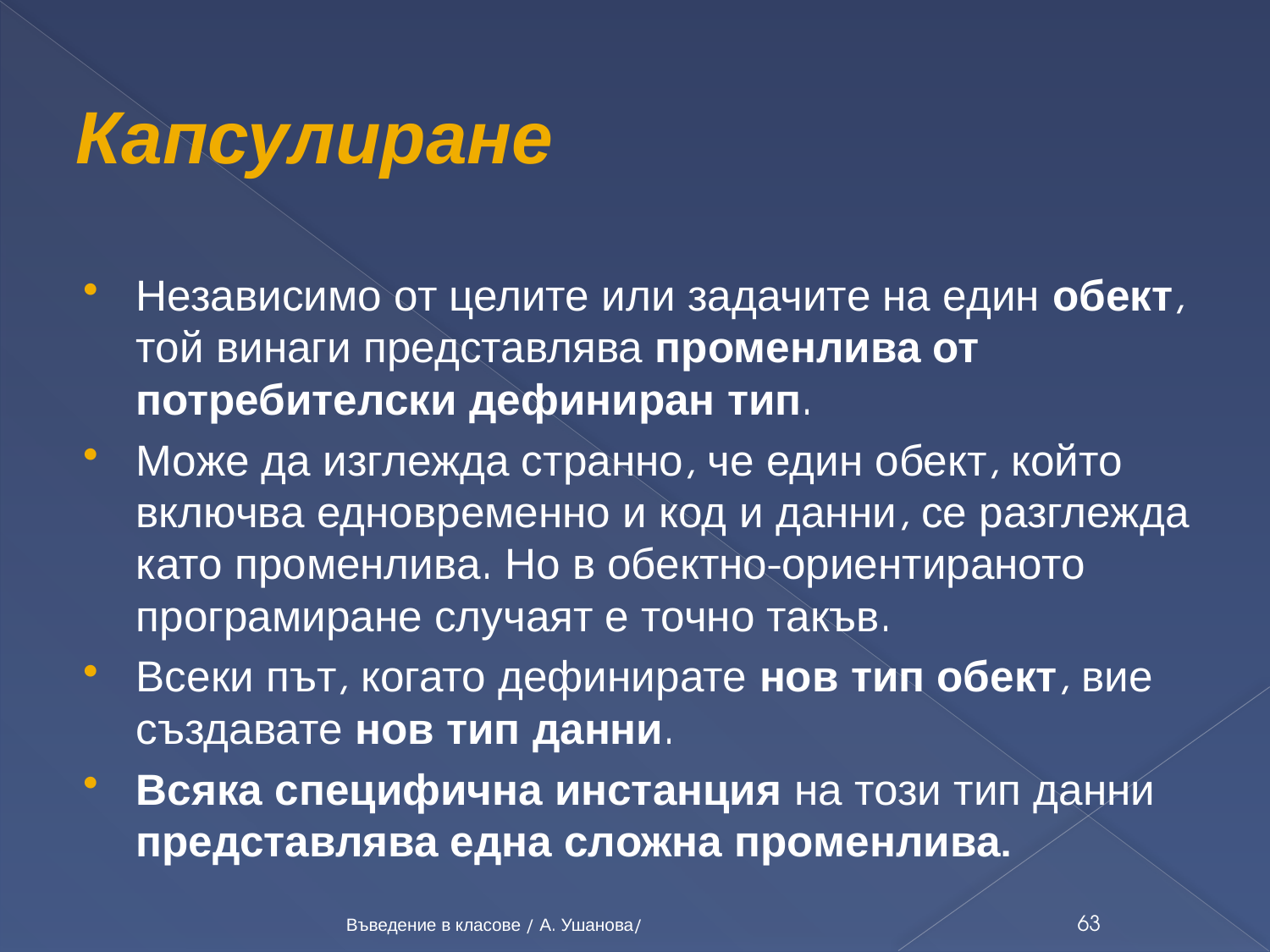

# Капсулиране
Независимо от целите или задачите на един обект, той винаги представлява променлива от потребителски дефиниран тип.
Може да изглежда странно, че един обект, който включва едновременно и код и данни, се разглежда като променлива. Но в обектно-ориентираното програмиране случаят е точно такъв.
Всеки път, когато дефинирате нов тип обект, вие създавате нов тип данни.
Всяка специфична инстанция на този тип данни представлява една сложна променлива.
Въведение в класове / А. Ушанова/
63